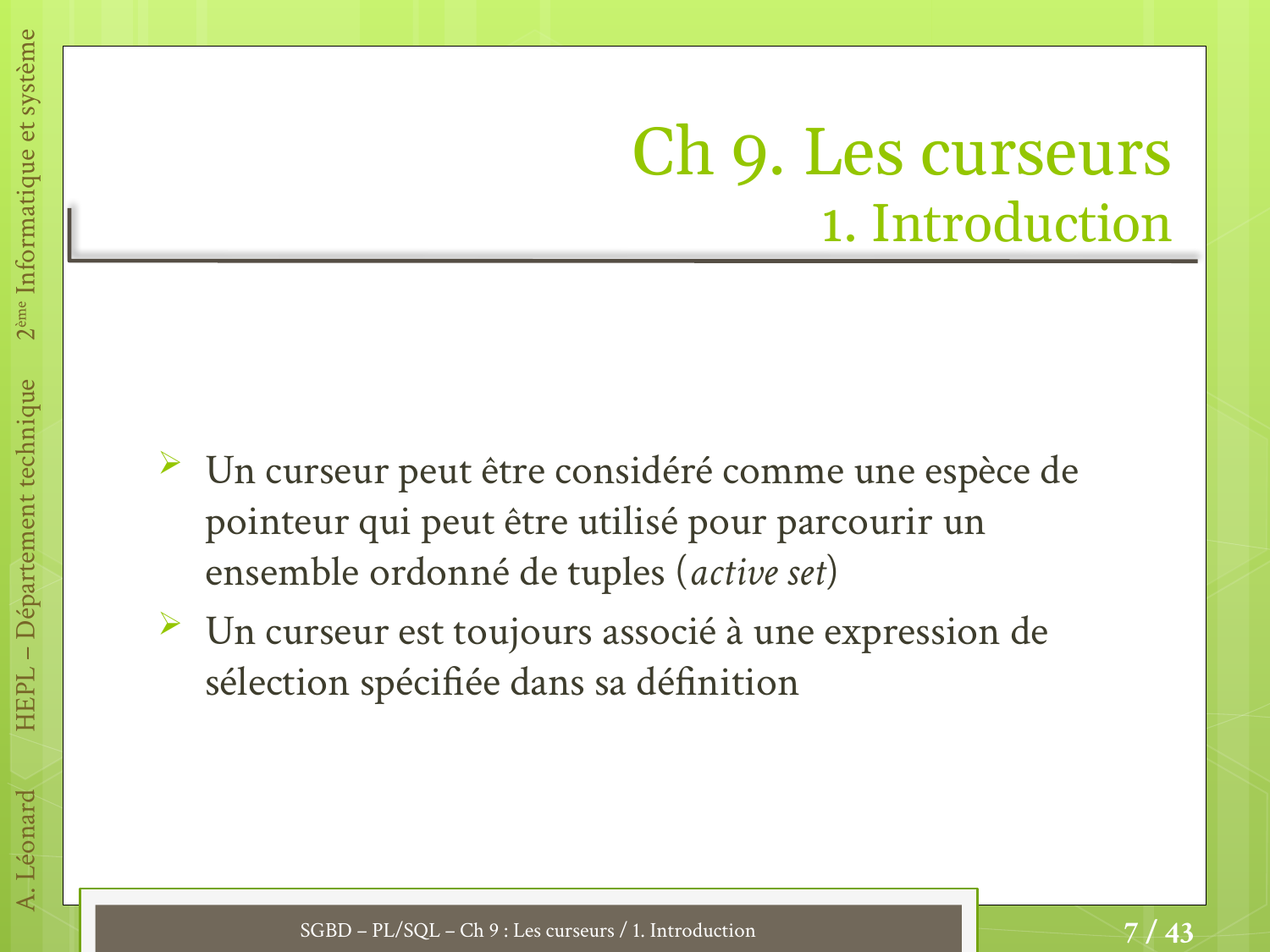

# Ch 9. Les curseurs 1. Introduction
Un curseur peut être considéré comme une espèce de pointeur qui peut être utilisé pour parcourir un ensemble ordonné de tuples (active set)
Un curseur est toujours associé à une expression de sélection spécifiée dans sa définition
SGBD – PL/SQL – Ch 9 : Les curseurs / 1. Introduction